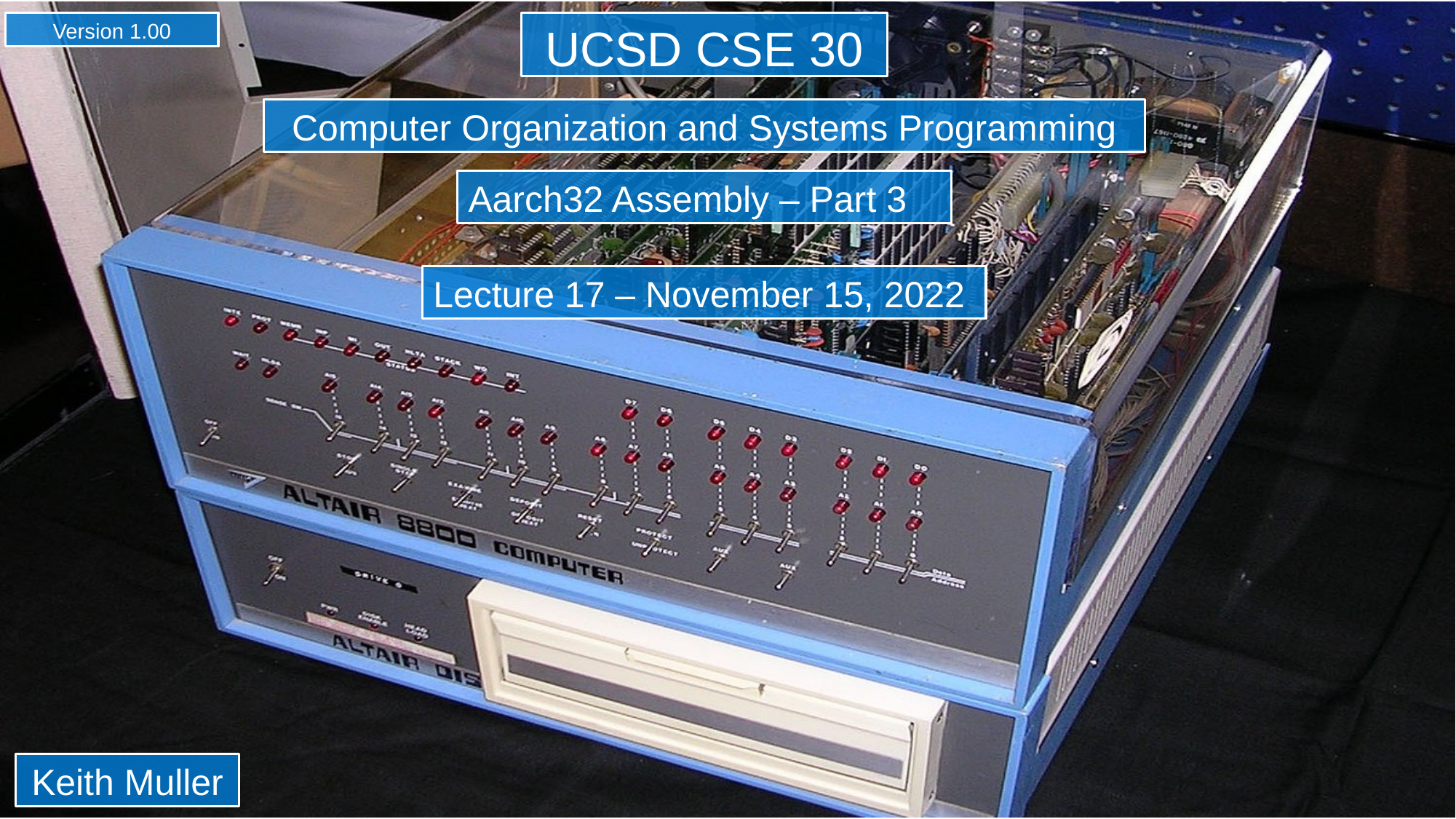

Version 1.00
UCSD CSE 30
Computer Organization and Systems Programming
Aarch32 Assembly – Part 3
Lecture 17 – November 15, 2022
Keith Muller